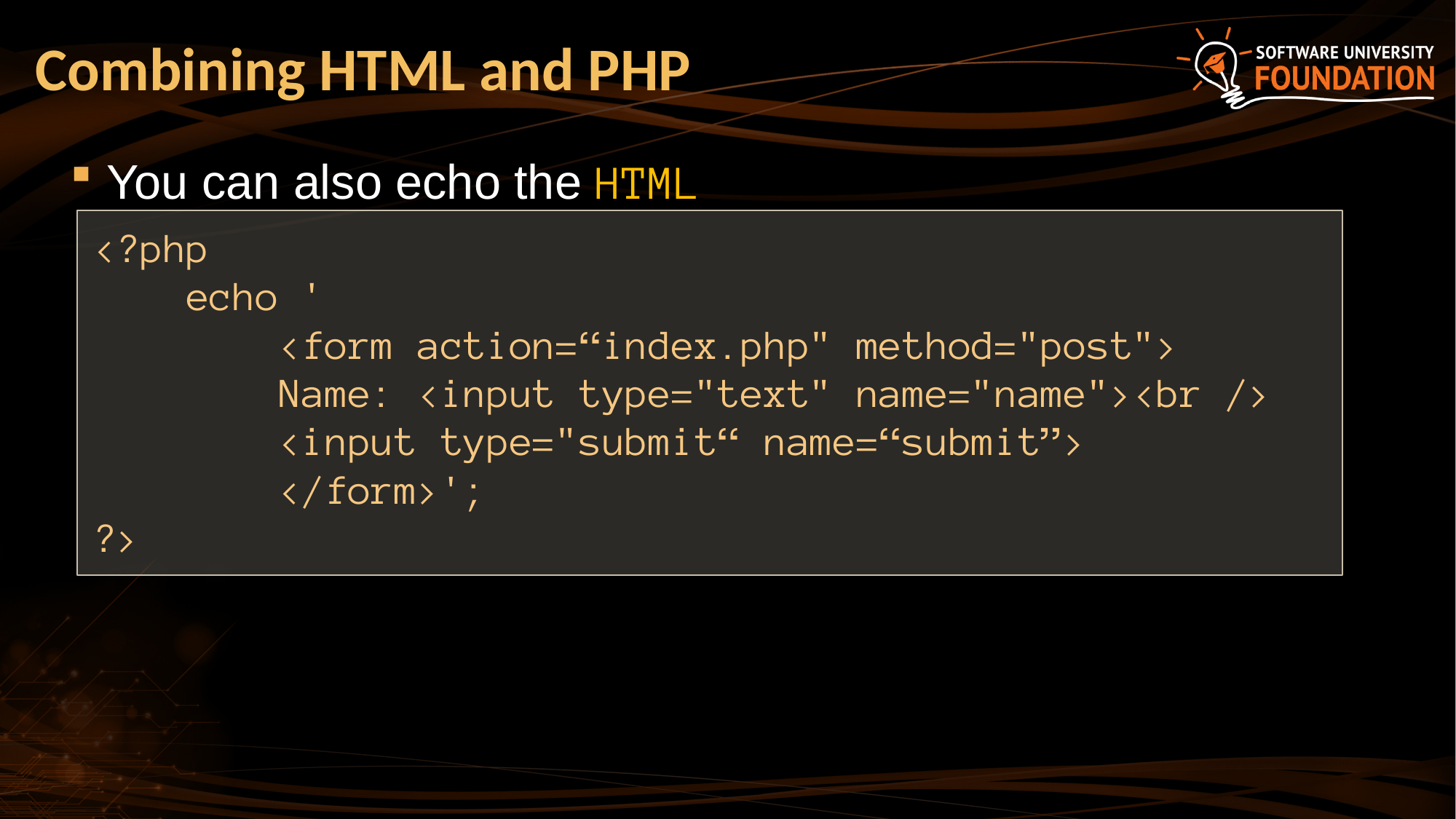

# Combining HTML and PHP
You can also echo the HTML
<?php
    echo '
        <form action=“index.php" method="post">
        Name: <input type="text" name="name"><br />
        <input type="submit“ name=“submit”>
        </form>';
?>